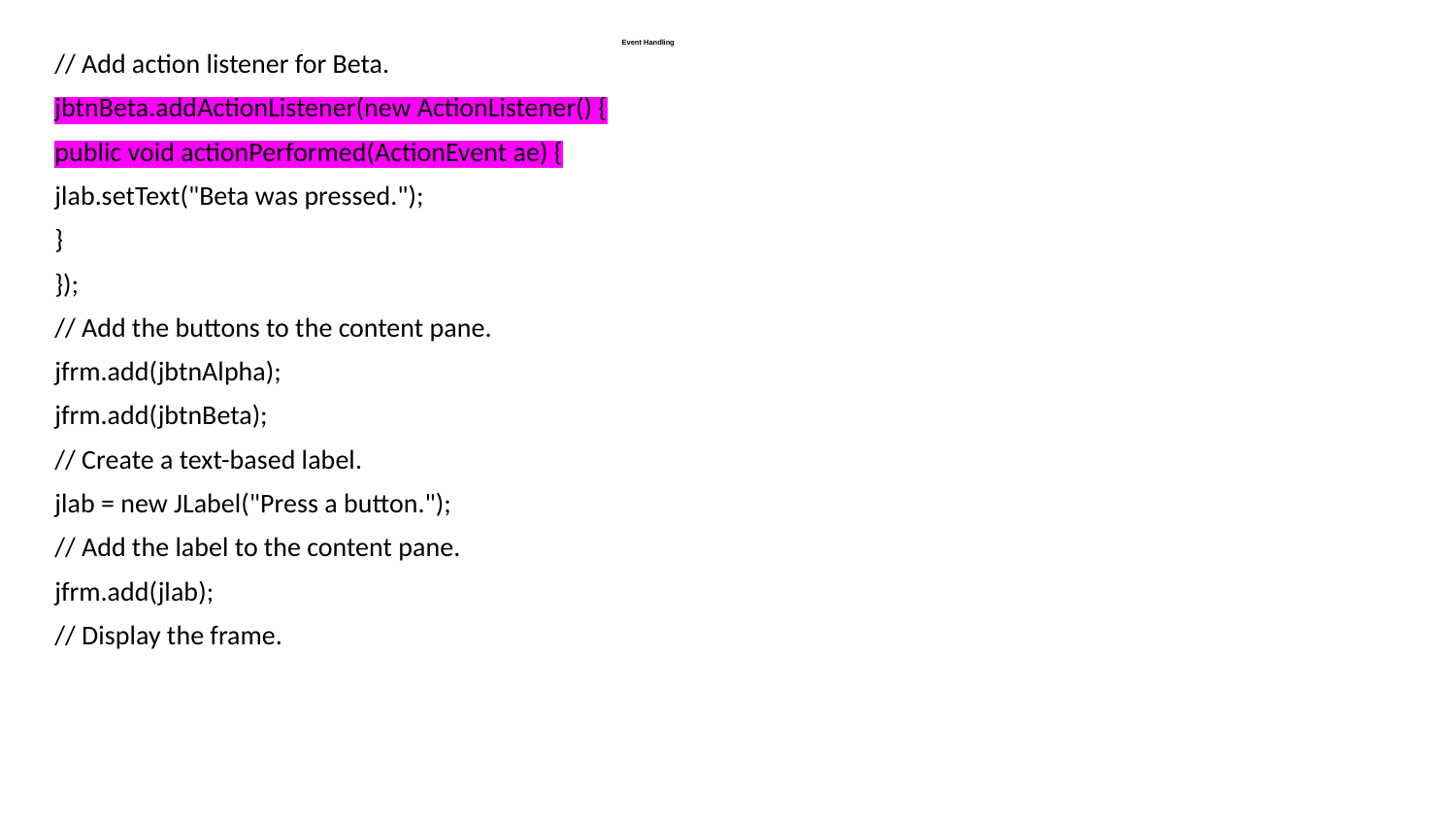

# Event Handling
// Add action listener for Beta.
jbtnBeta.addActionListener(new ActionListener() {
public void actionPerformed(ActionEvent ae) {
jlab.setText("Beta was pressed.");
}
});
// Add the buttons to the content pane.
jfrm.add(jbtnAlpha);
jfrm.add(jbtnBeta);
// Create a text-based label.
jlab = new JLabel("Press a button.");
// Add the label to the content pane.
jfrm.add(jlab);
// Display the frame.